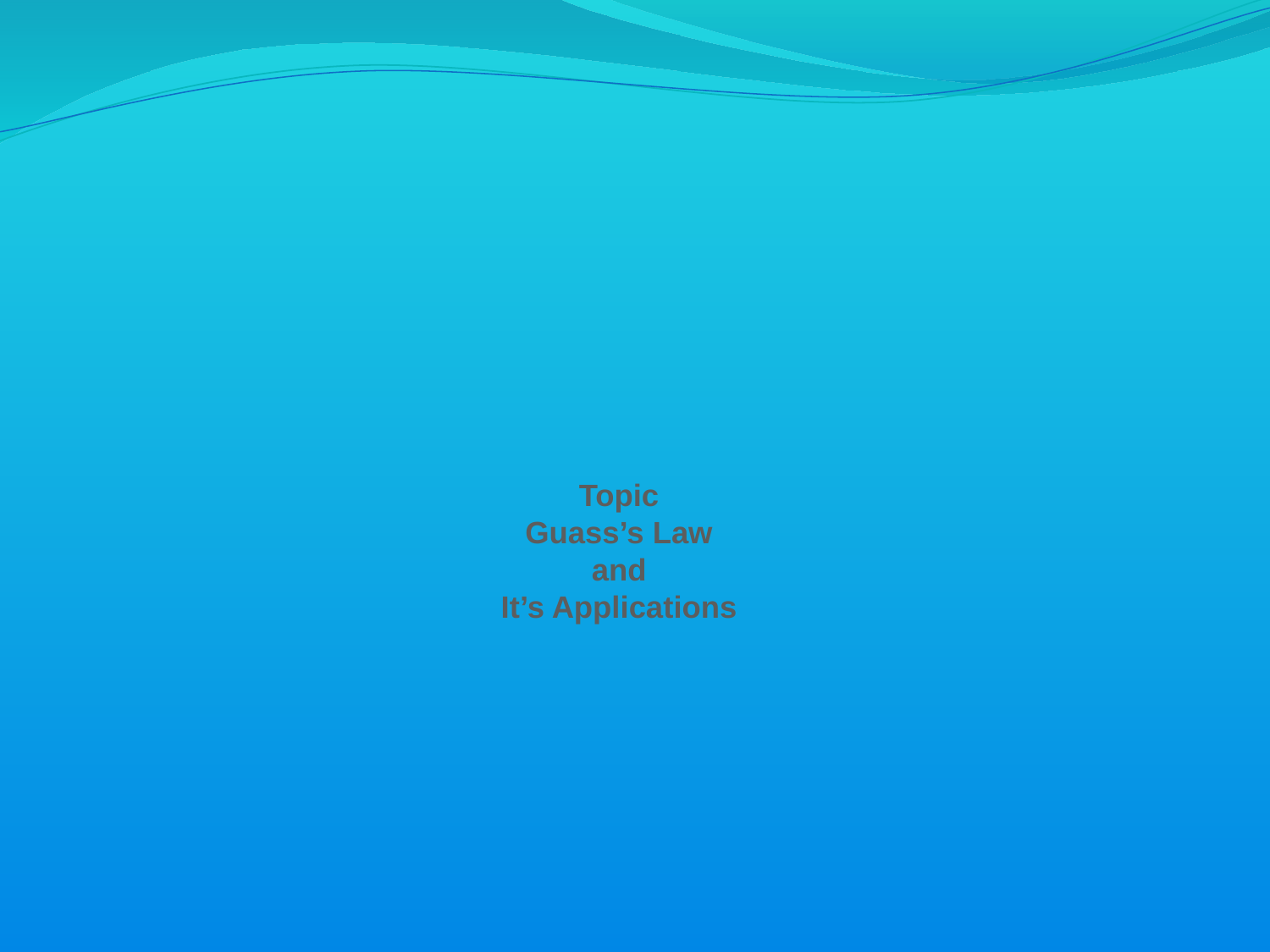

# Topic Guass’s Law and It’s Applications